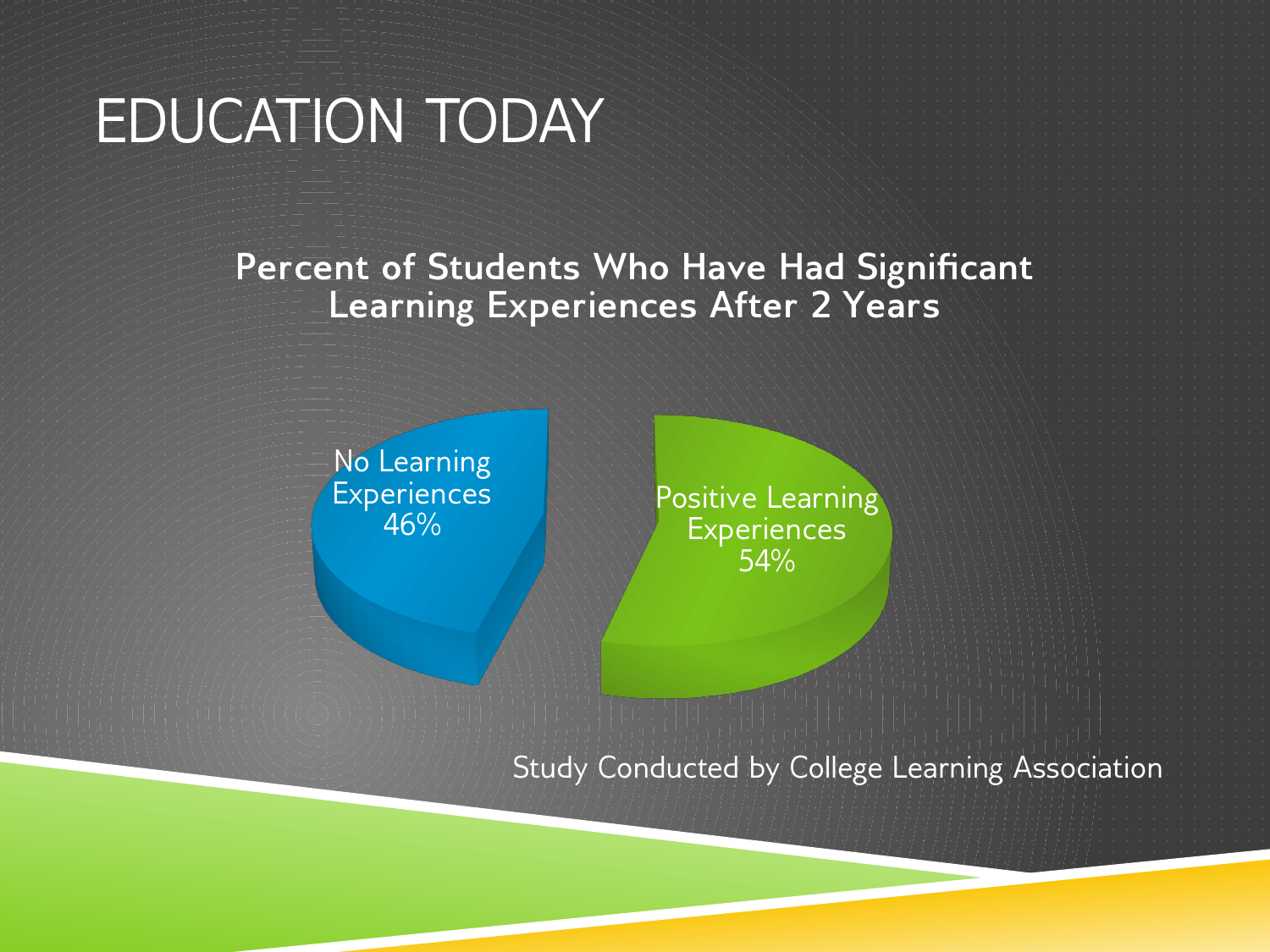

# Education today

[unsupported chart]

Study Conducted by College Learning Association